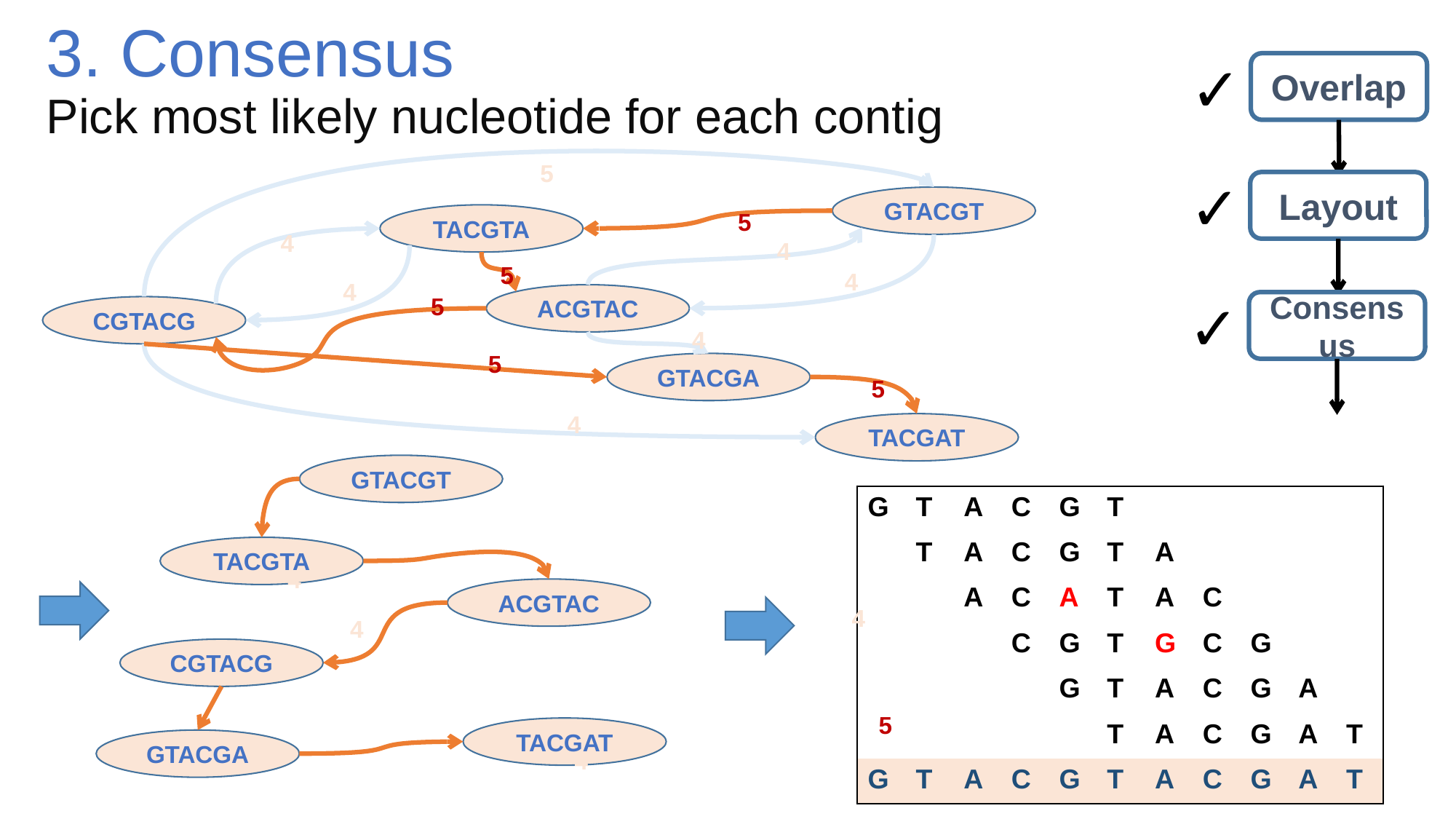

# 3. Consensus Pick most likely nucleotide for each contig
✓
Overlap
✓
Layout
✓
Consensus
5
GTACGT
5
TACGTA
4
4
5
4
4
ACGTAC
5
CGTACG
4
5
GTACGA
5
4
TACGAT
GTACGT
TACGTA
4
ACGTAC
4
4
CGTACG
5
TACGAT
GTACGA
4
| G | T | A | C | G | T |  |  |  |  |  |
| --- | --- | --- | --- | --- | --- | --- | --- | --- | --- | --- |
|  | T | A | C | G | T | A |  |  |  |  |
|  |  | A | C | A | T | A | C |  |  |  |
|  |  |  | C | G | T | G | C | G |  |  |
|  |  |  |  | G | T | A | C | G | A |  |
|  |  |  |  |  | T | A | C | G | A | T |
| G | T | A | C | G | T | A | C | G | A | T |